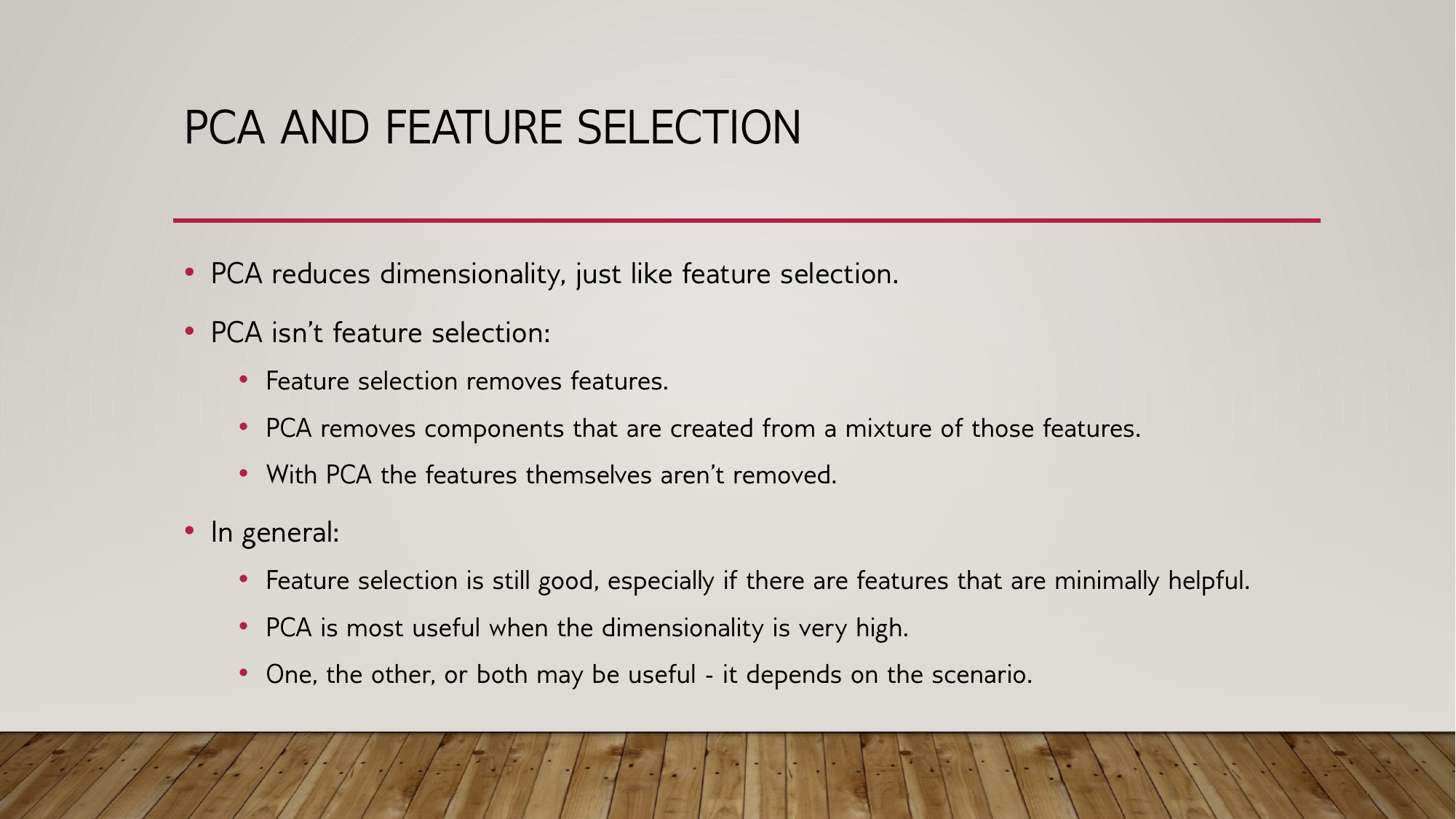

# PCA and Feature selection
PCA reduces dimensionality, just like feature selection.
PCA isn’t feature selection:
Feature selection removes features.
PCA removes components that are created from a mixture of those features.
With PCA the features themselves aren’t removed.
In general:
Feature selection is still good, especially if there are features that are minimally helpful.
PCA is most useful when the dimensionality is very high.
One, the other, or both may be useful - it depends on the scenario.